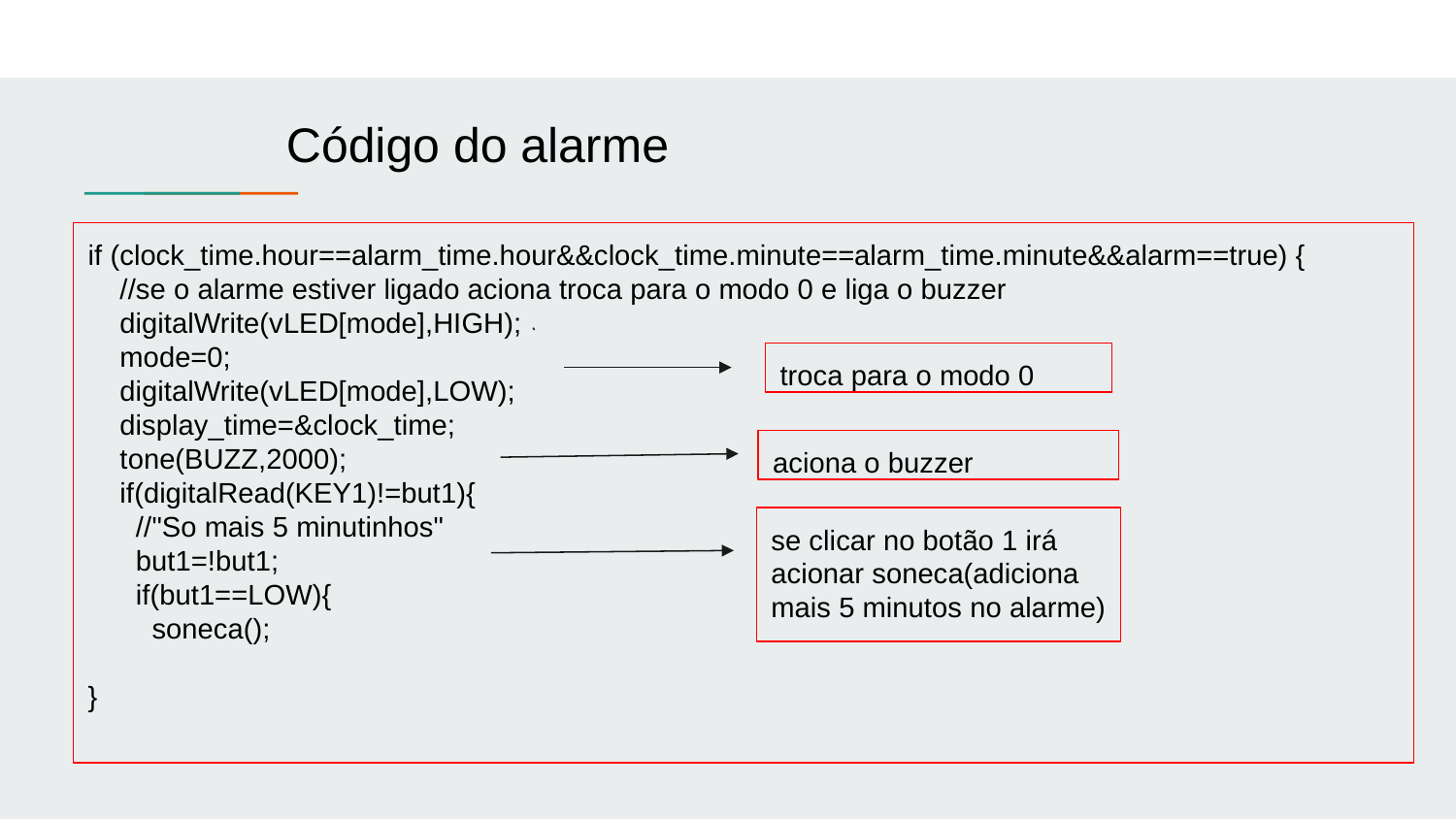

Código do alarme
if (clock_time.hour==alarm_time.hour&&clock_time.minute==alarm_time.minute&&alarm==true) {
    //se o alarme estiver ligado aciona troca para o modo 0 e liga o buzzer
    digitalWrite(vLED[mode],HIGH);
    mode=0;
    digitalWrite(vLED[mode],LOW);
    display_time=&clock_time;
    tone(BUZZ,2000);
    if(digitalRead(KEY1)!=but1){
      //"So mais 5 minutinhos"
      but1=!but1;
      if(but1==LOW){
        soneca();
}
troca para o modo 0
aciona o buzzer
se clicar no botão 1 irá acionar soneca(adiciona mais 5 minutos no alarme)